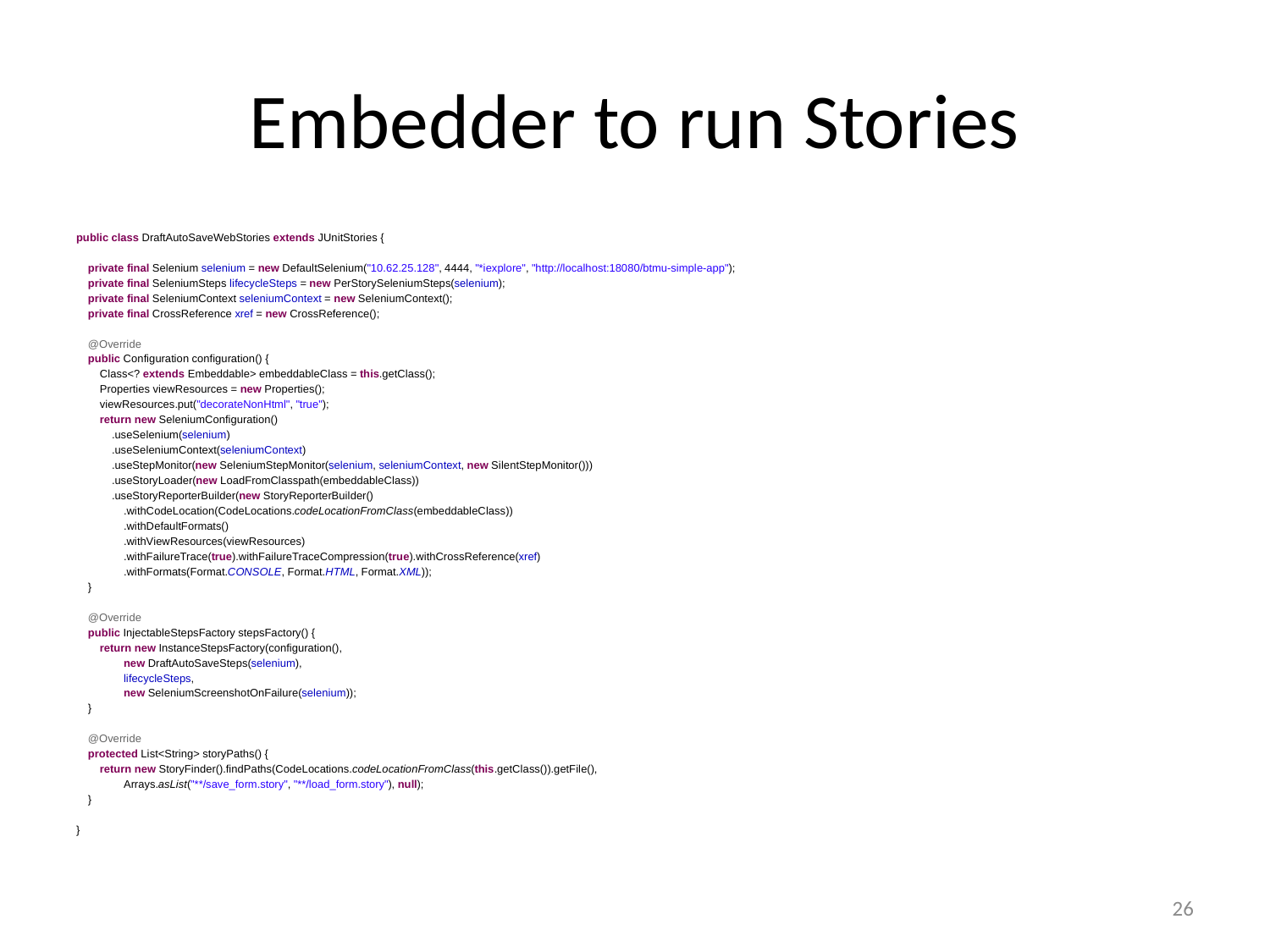

# Embedder to run Stories
public class DraftAutoSaveWebStories extends JUnitStories {

    private final Selenium selenium = new DefaultSelenium("10.62.25.128", 4444, "*iexplore", "http://localhost:18080/btmu-simple-app");
    private final SeleniumSteps lifecycleSteps = new PerStorySeleniumSteps(selenium);
    private final SeleniumContext seleniumContext = new SeleniumContext();
    private final CrossReference xref = new CrossReference();

    @Override
    public Configuration configuration() {
        Class<? extends Embeddable> embeddableClass = this.getClass();
        Properties viewResources = new Properties();
        viewResources.put("decorateNonHtml", "true");
        return new SeleniumConfiguration()
            .useSelenium(selenium)
            .useSeleniumContext(seleniumContext)
            .useStepMonitor(new SeleniumStepMonitor(selenium, seleniumContext, new SilentStepMonitor()))
            .useStoryLoader(new LoadFromClasspath(embeddableClass))
            .useStoryReporterBuilder(new StoryReporterBuilder()
                .withCodeLocation(CodeLocations.codeLocationFromClass(embeddableClass))
                .withDefaultFormats()
                .withViewResources(viewResources)
                .withFailureTrace(true).withFailureTraceCompression(true).withCrossReference(xref)
                .withFormats(Format.CONSOLE, Format.HTML, Format.XML));
    }

    @Override
    public InjectableStepsFactory stepsFactory() {
        return new InstanceStepsFactory(configuration(),
                new DraftAutoSaveSteps(selenium),
                lifecycleSteps,
                new SeleniumScreenshotOnFailure(selenium));
    }

    @Override
    protected List<String> storyPaths() {
        return new StoryFinder().findPaths(CodeLocations.codeLocationFromClass(this.getClass()).getFile(),
                Arrays.asList("**/save_form.story", "**/load_form.story"), null);
    }

}
26